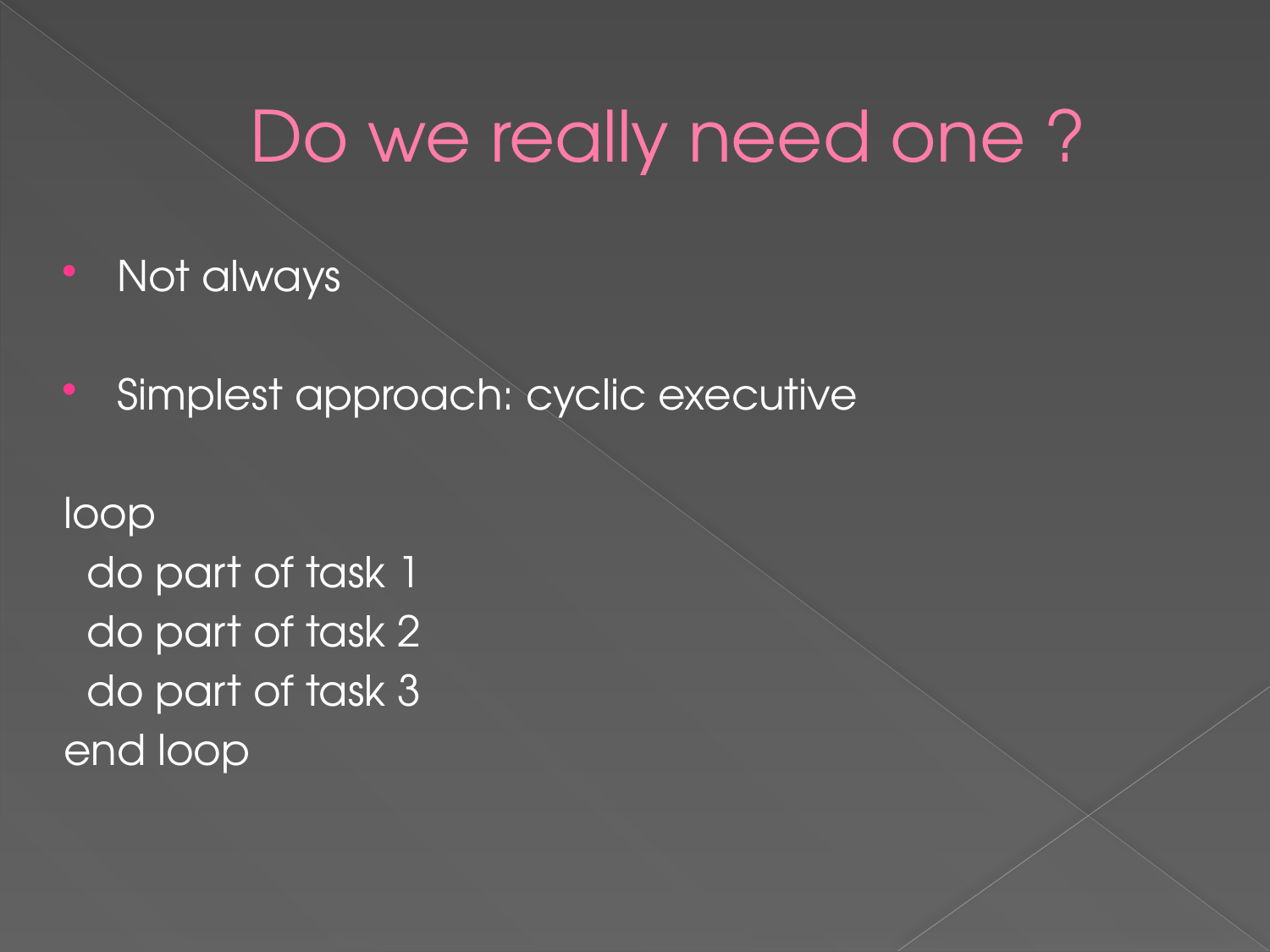

# Do we really need one ?
Not always

Simplest approach: cyclic executive

loop
  do part of task 1
  do part of task 2
  do part of task 3
end loop